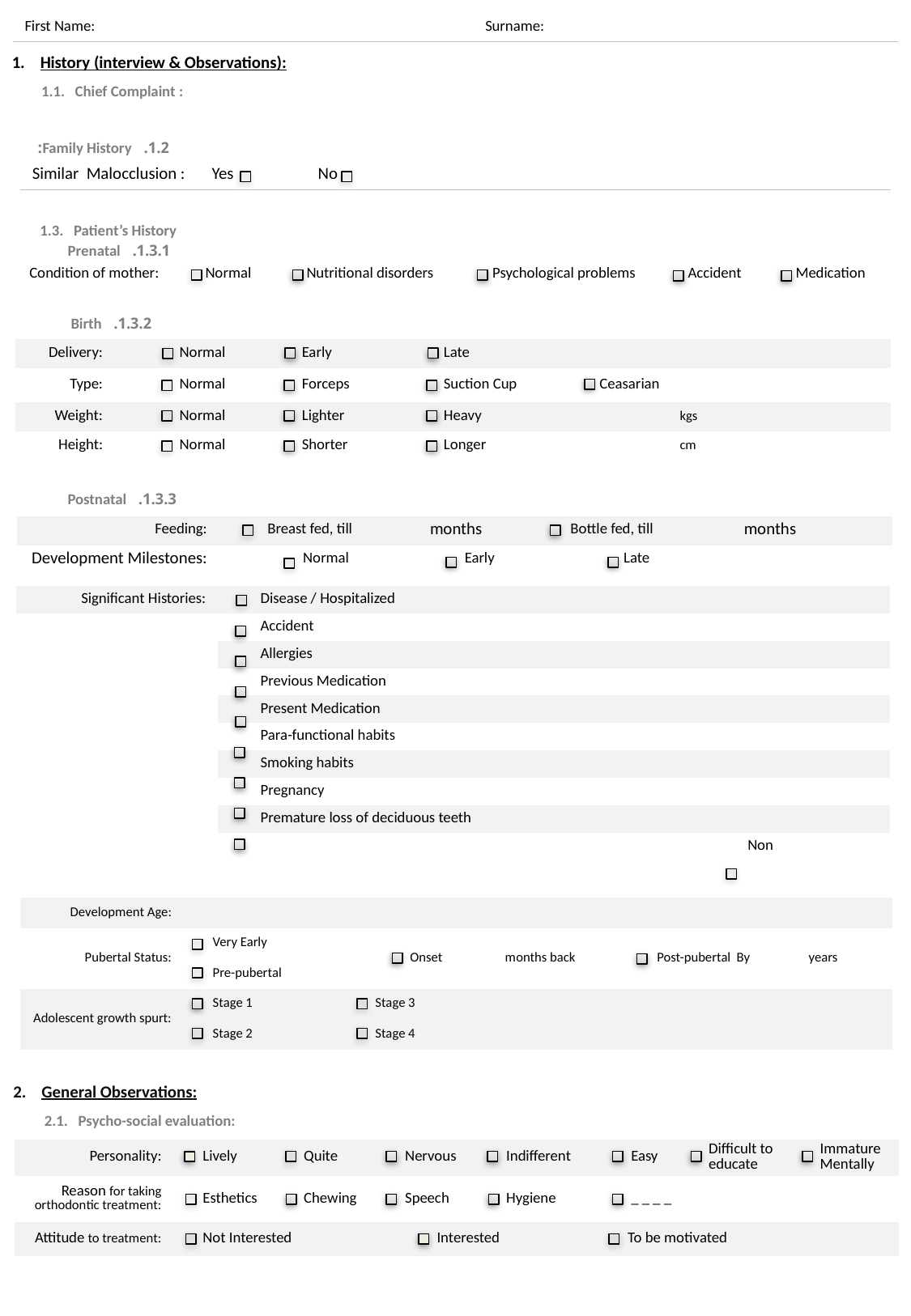

| First Name: |  | Surname: |  |
| --- | --- | --- | --- |
1.    History (interview & Observations):
|  |
| --- |
1.1.   Chief Complaint :
1.2.   Family History:
| Similar Malocclusion : Yes No |
| --- |

1.3.   Patient’s History
1.3.1.   Prenatal
| Condition of mother: | Normal | Nutritional disorders | Psychological problems | Accident | Medication |
| --- | --- | --- | --- | --- | --- |

1.3.2.   Birth
| Delivery: | Normal | Early | Late |  |  |
| --- | --- | --- | --- | --- | --- |
| Type: | Normal | Forceps | Suction Cup | Ceasarian |  |
| Weight: | Normal | Lighter | Heavy |  | kgs |
| Height: | Normal | Shorter | Longer |  | cm |

1.3.3.   Postnatal
| Feeding: |  | Breast fed, till |  |  | months | Bottle fed, till |  |  | months |
| --- | --- | --- | --- | --- | --- | --- | --- | --- | --- |
| Development Milestones: |  | Normal |  | Early |  | Late |  |  |  |

| Significant Histories: |  | Disease / Hospitalized |  |  |  |  |  |  |
| --- | --- | --- | --- | --- | --- | --- | --- | --- |
|  |  | Accident |  |  |  |  |  |  |
|  |  | Allergies |  |  |  |  |  |  |
|  |  | Previous Medication |  |  |  |  |  |  |
|  |  | Present Medication |  |  |  |  |  |  |
|  |  | Para-functional habits |  |  |  |  |  |  |
|  |  | Smoking habits |  |  |  |  |  |  |
|  |  | Pregnancy |  |  |  |  |  |  |
|  |  | Premature loss of deciduous teeth |  |  |  |  |  |  |
|  |  | Non |  |  |  |  |  |  |

| Development Age: |  |  |  |  |  |  |  |  |
| --- | --- | --- | --- | --- | --- | --- | --- | --- |
| Pubertal Status: |  | Very Early | Onset |  | months back | Post-pubertal By |  | years |
|  |  | Pre-pubertal |  |  |  |  |  |  |
| Adolescent growth spurt: |  | Stage 1 | Stage 3 |  |  |  |  |  |
|  |  | Stage 2 | Stage 4 |  |  |  |  |  |

2.    General Observations:
2.1.   Psycho-social evaluation:
| Personality: |  | Lively | Quite | Nervous |  | Indifferent | Easy | Difficult to educate | Immature Mentally |
| --- | --- | --- | --- | --- | --- | --- | --- | --- | --- |
| Reason for taking orthodontic treatment: |  | Esthetics | Chewing | Speech |  | Hygiene | \_ \_ \_ \_ |  |  |
| Attitude to treatment: |  | Not Interested |  |  | Interested |  | To be motivated |  |  |